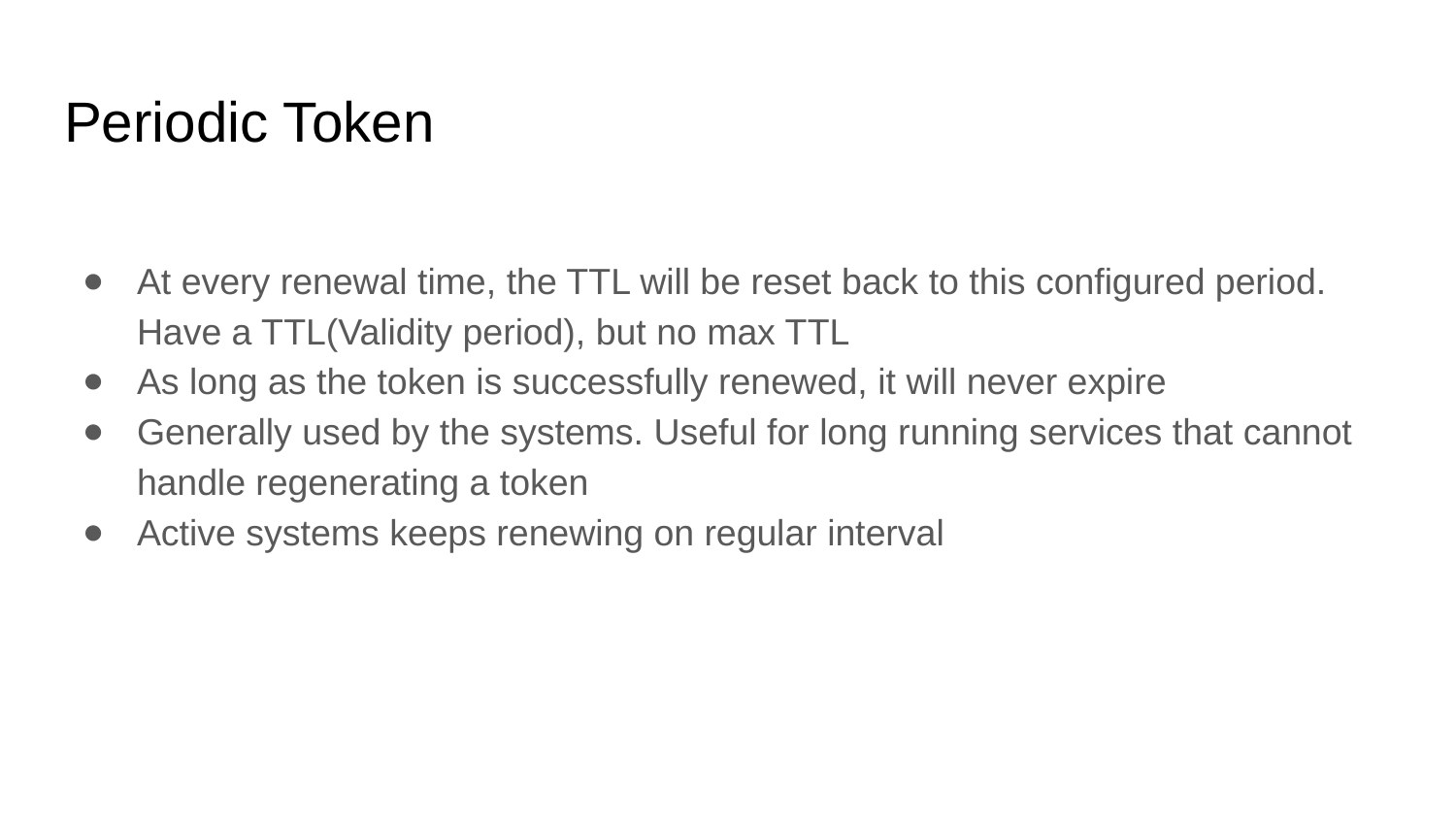

# Periodic Token
At every renewal time, the TTL will be reset back to this configured period. Have a TTL(Validity period), but no max TTL
As long as the token is successfully renewed, it will never expire
Generally used by the systems. Useful for long running services that cannot handle regenerating a token
Active systems keeps renewing on regular interval